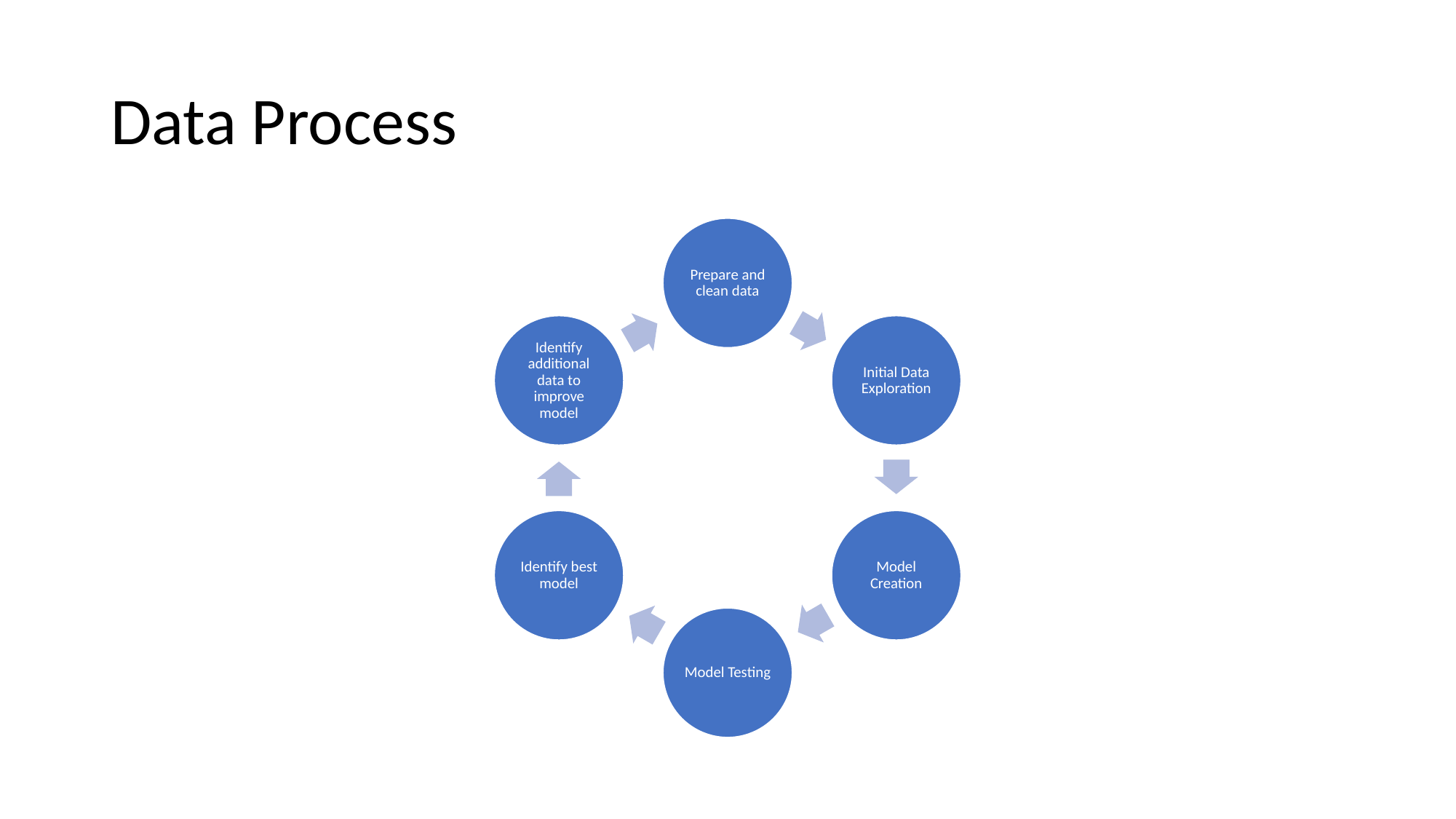

# Data Process
Prepare and clean data

Initial Data Exploration

Model Creation

Model Testing

Identify best model

Identify additional data to improve model